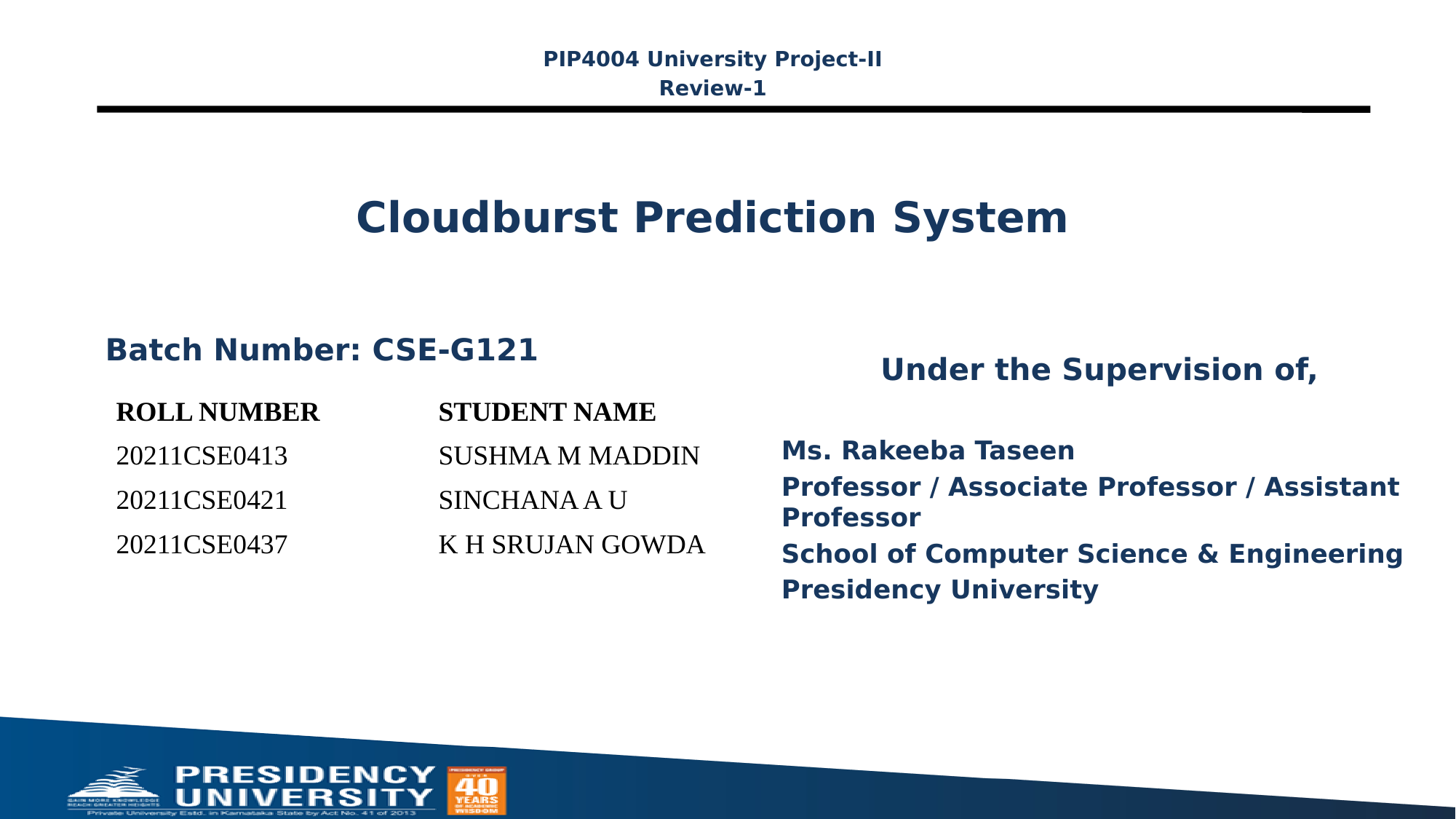

PIP4004 University Project-II
Review-1
# Cloudburst Prediction System
Batch Number: CSE-G121

Under the Supervision of,

Ms. Rakeeba Taseen
Professor / Associate Professor / Assistant Professor
School of Computer Science & Engineering
Presidency University

| ROLL NUMBER | STUDENT NAME |
| --- | --- |
| 20211CSE0413 | SUSHMA M MADDIN |
| 20211CSE0421 | SINCHANA A U |
| 20211CSE0437 | K H SRUJAN GOWDA |